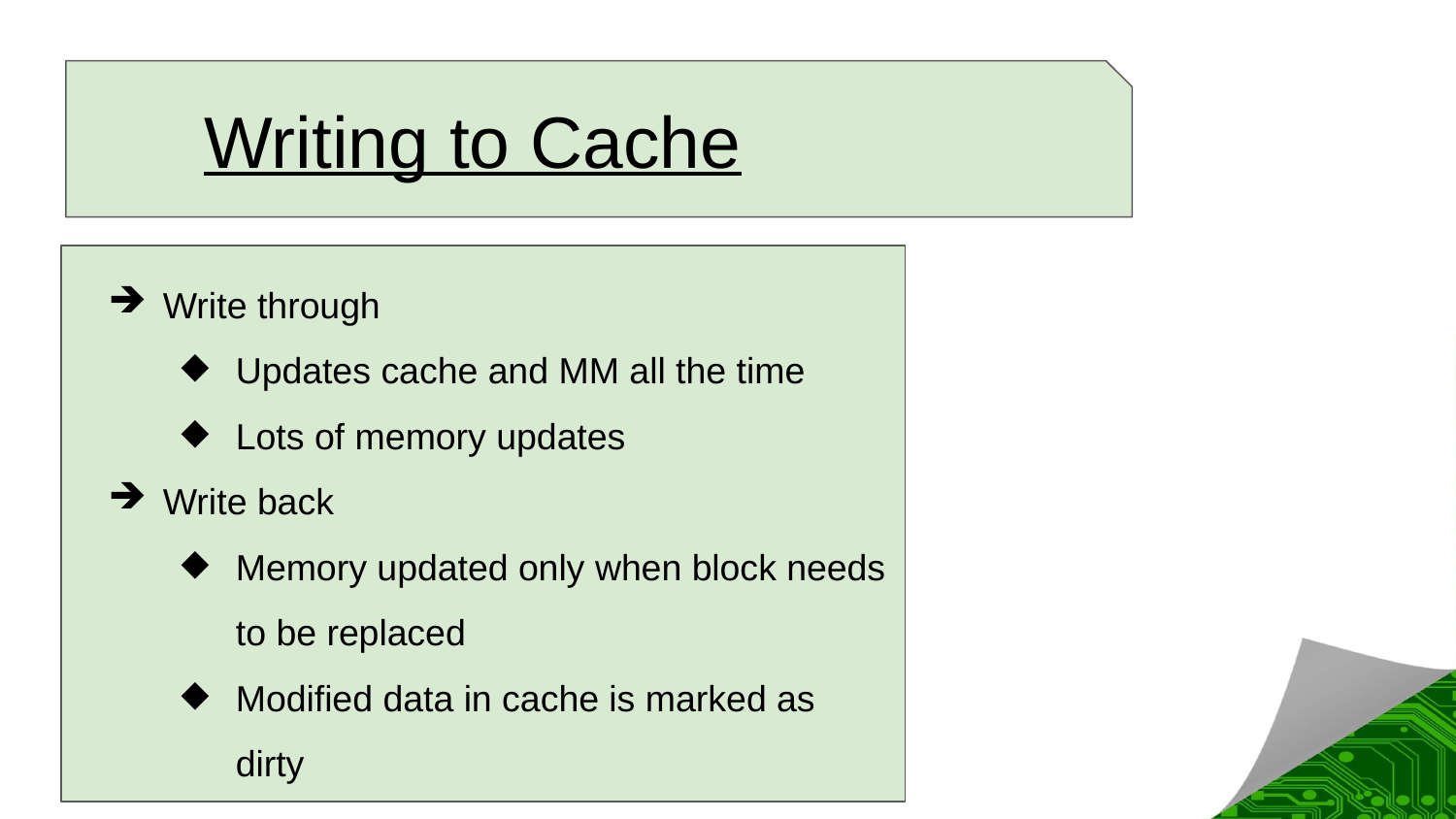

# Writing to Cache

Write through
Updates cache and MM all the time
Lots of memory updates
Write back
Memory updated only when block needs to be replaced
Modified data in cache is marked as dirty